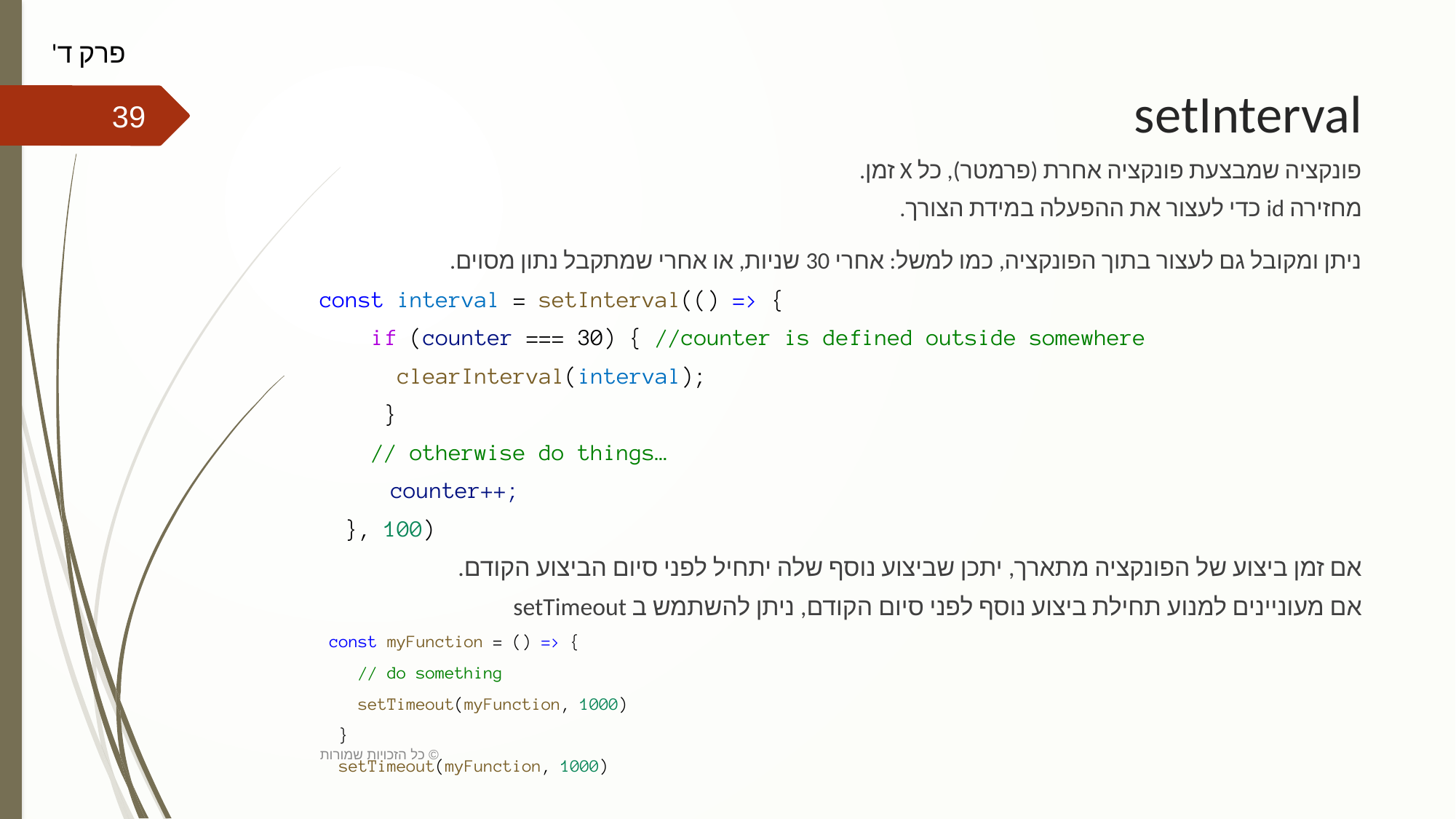

פרק ד'
# setInterval
39
פונקציה שמבצעת פונקציה אחרת (פרמטר), כל X זמן.
מחזירה id כדי לעצור את ההפעלה במידת הצורך.
ניתן ומקובל גם לעצור בתוך הפונקציה, כמו למשל: אחרי 30 שניות, או אחרי שמתקבל נתון מסוים.
const interval = setInterval(() => {
    if (counter === 30) { //counter is defined outside somewhere
      clearInterval(interval);
     }
    // otherwise do things…
	counter++;
  }, 100)
אם זמן ביצוע של הפונקציה מתארך, יתכן שביצוע נוסף שלה יתחיל לפני סיום הביצוע הקודם.
אם מעוניינים למנוע תחילת ביצוע נוסף לפני סיום הקודם, ניתן להשתמש ב setTimeout
 const myFunction = () => {
    // do something
    setTimeout(myFunction, 1000)
  }
  setTimeout(myFunction, 1000)

כל הזכויות שמורות ©